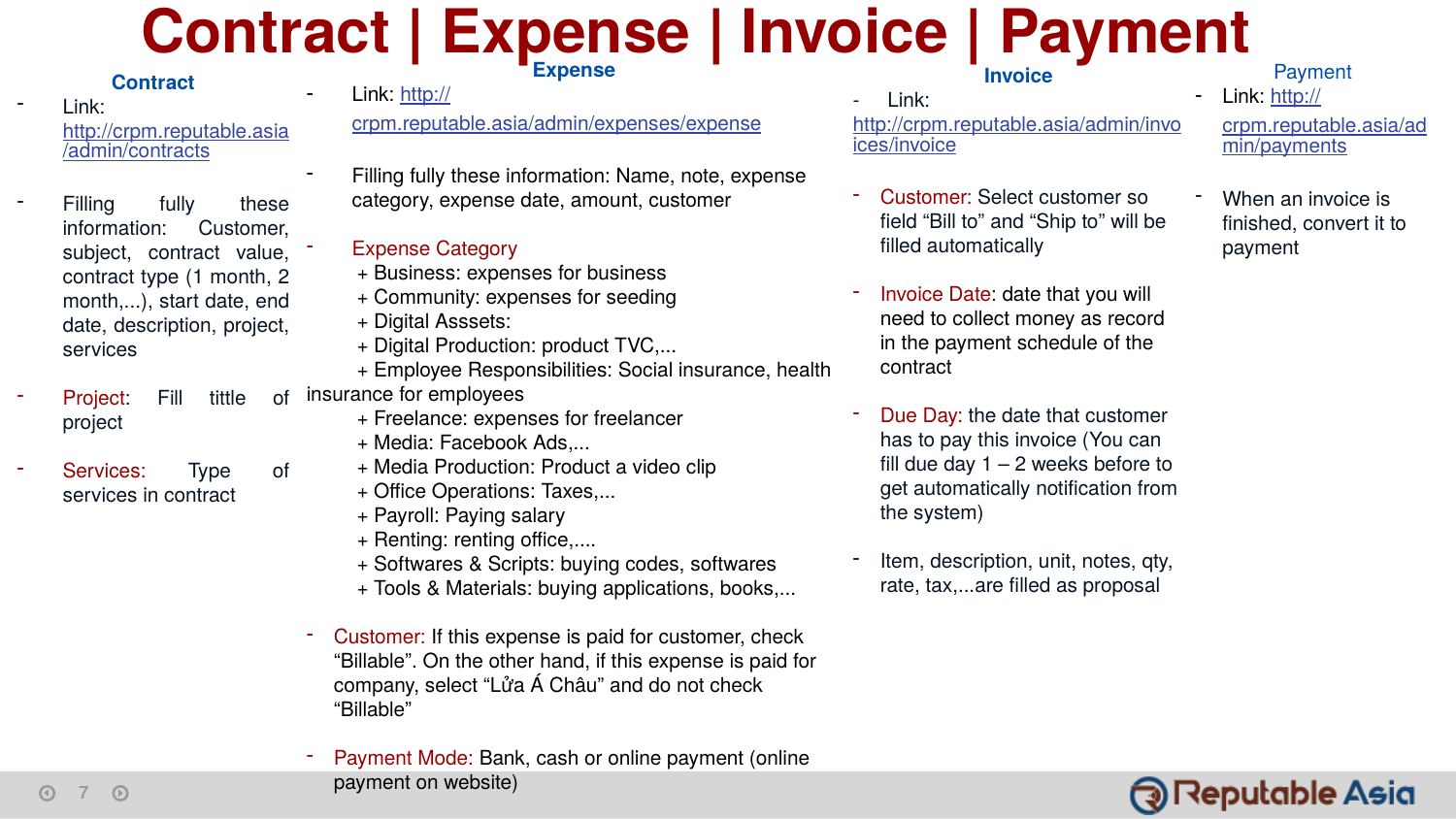

Contract | Expense | Invoice | Payment
Expense
Link: http://crpm.reputable.asia/admin/expenses/expense

Filling fully these information: Name, note, expense category, expense date, amount, customer

Expense Category
         + Business: expenses for business
         + Community: expenses for seeding
         + Digital Asssets:
         + Digital Production: product TVC,...
         + Employee Responsibilities: Social insurance, health insurance for employees
         + Freelance: expenses for freelancer
         + Media: Facebook Ads,...
         + Media Production: Product a video clip
         + Office Operations: Taxes,...
         + Payroll: Paying salary
         + Renting: renting office,....
         + Softwares & Scripts: buying codes, softwares
         + Tools & Materials: buying applications, books,...

Customer: If this expense is paid for customer, check “Billable”. On the other hand, if this expense is paid for company, select “Lửa Á Châu” and do not check “Billable”

Payment Mode: Bank, cash or online payment (online payment on website)

Payment
Link: http://crpm.reputable.asia/admin/payments

When an invoice is finished, convert it to payment

Invoice
-     Link: http://crpm.reputable.asia/admin/invoices/invoice

Customer: Select customer so field “Bill to” and “Ship to” will be filled automatically

Invoice Date: date that you will need to collect money as record in the payment schedule of the contract

Due Day: the date that customer has to pay this invoice (You can fill due day 1 – 2 weeks before to get automatically notification from the system)

Item, description, unit, notes, qty, rate, tax,...are filled as proposal

Contract
Link: http://crpm.reputable.asia/admin/contracts

Filling fully these information: Customer, subject, contract value, contract type (1 month, 2 month,...), start date, end date, description, project, services

Project: Fill tittle of project

Services: Type of services in contract

7